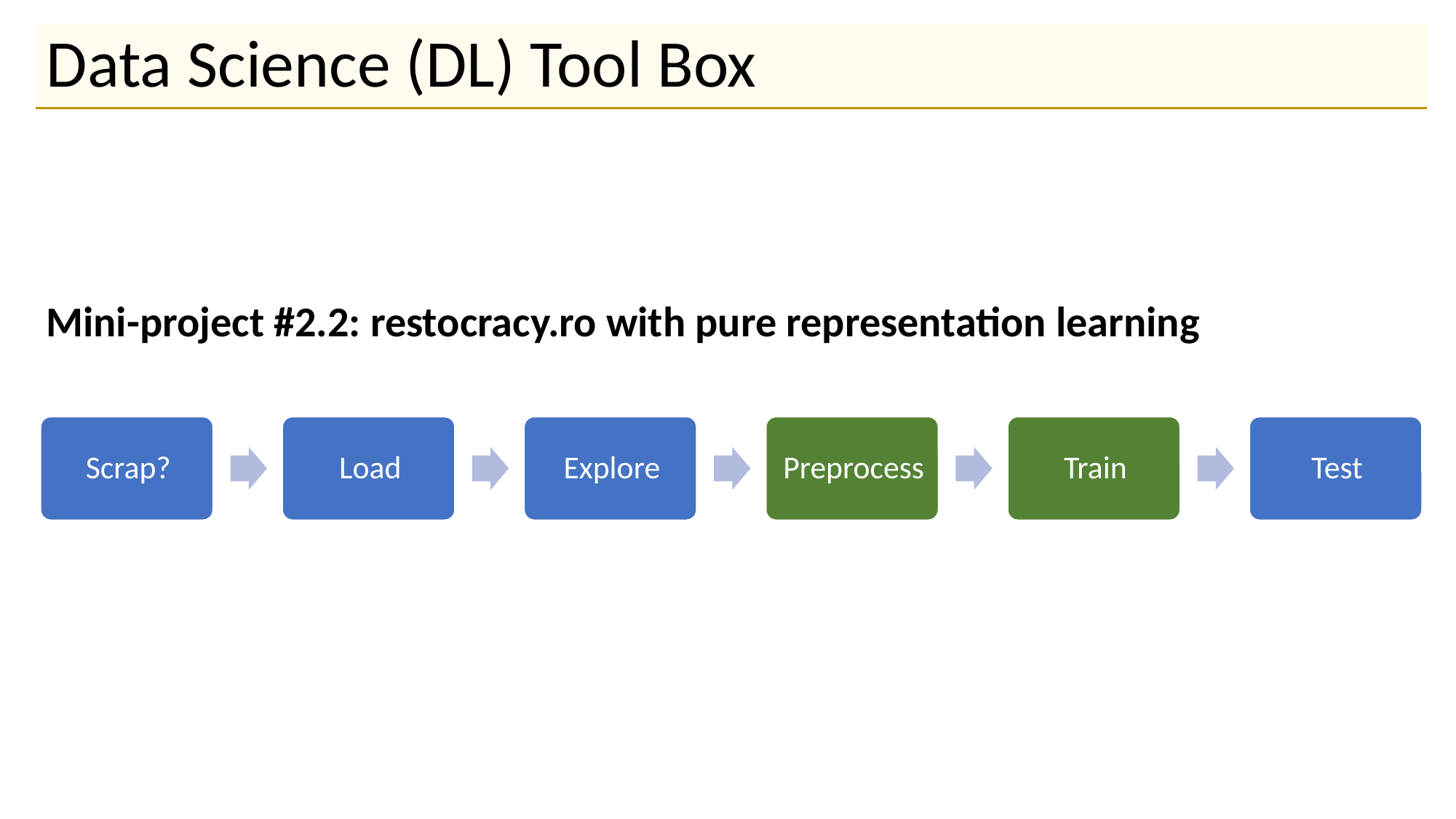

# Data Science (DL) Tool Box
Scrap?

Load

Explore

Preprocess

Train

Test
Mini-project #2.2: restocracy.ro with pure representation learning